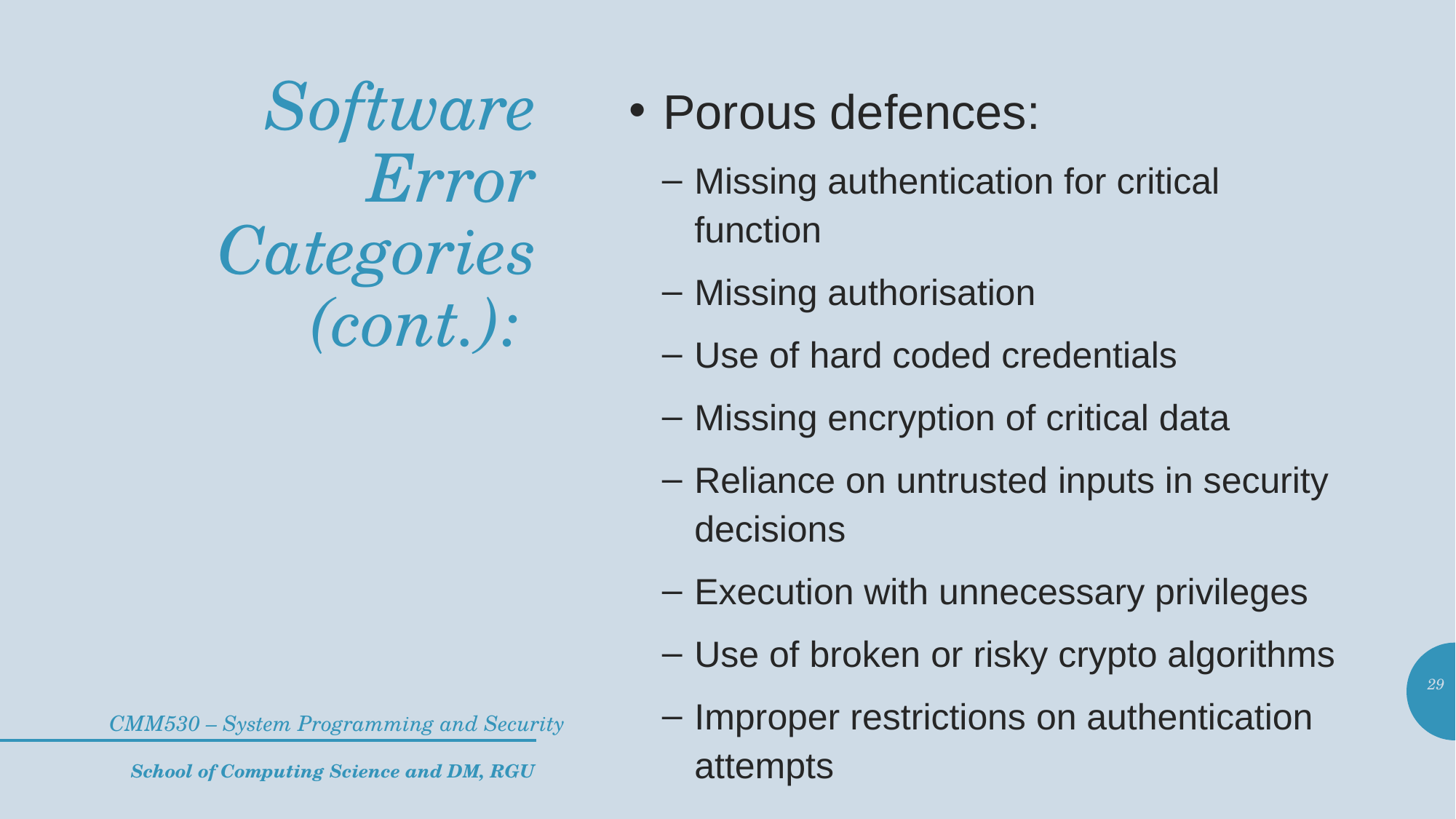

# Software Error Categories (cont.):
Porous defences:
Missing authentication for critical function
Missing authorisation
Use of hard coded credentials
Missing encryption of critical data
Reliance on untrusted inputs in security decisions
Execution with unnecessary privileges
Use of broken or risky crypto algorithms
Improper restrictions on authentication attempts

29